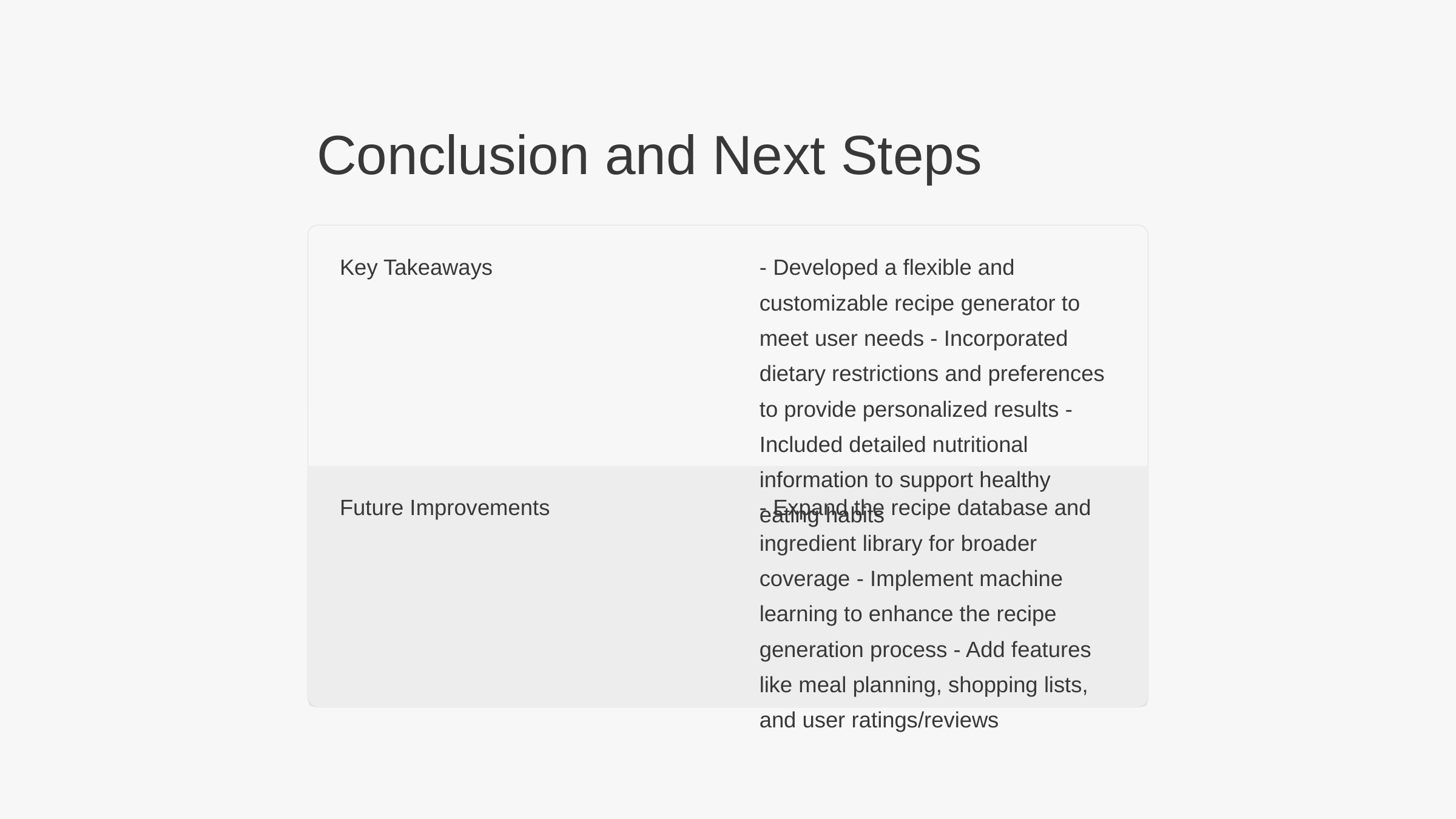

Conclusion and Next Steps

Key Takeaways
- Developed a flexible and customizable recipe generator to meet user needs - Incorporated dietary restrictions and preferences to provide personalized results - Included detailed nutritional information to support healthy eating habits

Future Improvements
- Expand the recipe database and ingredient library for broader coverage - Implement machine learning to enhance the recipe generation process - Add features like meal planning, shopping lists, and user ratings/reviews